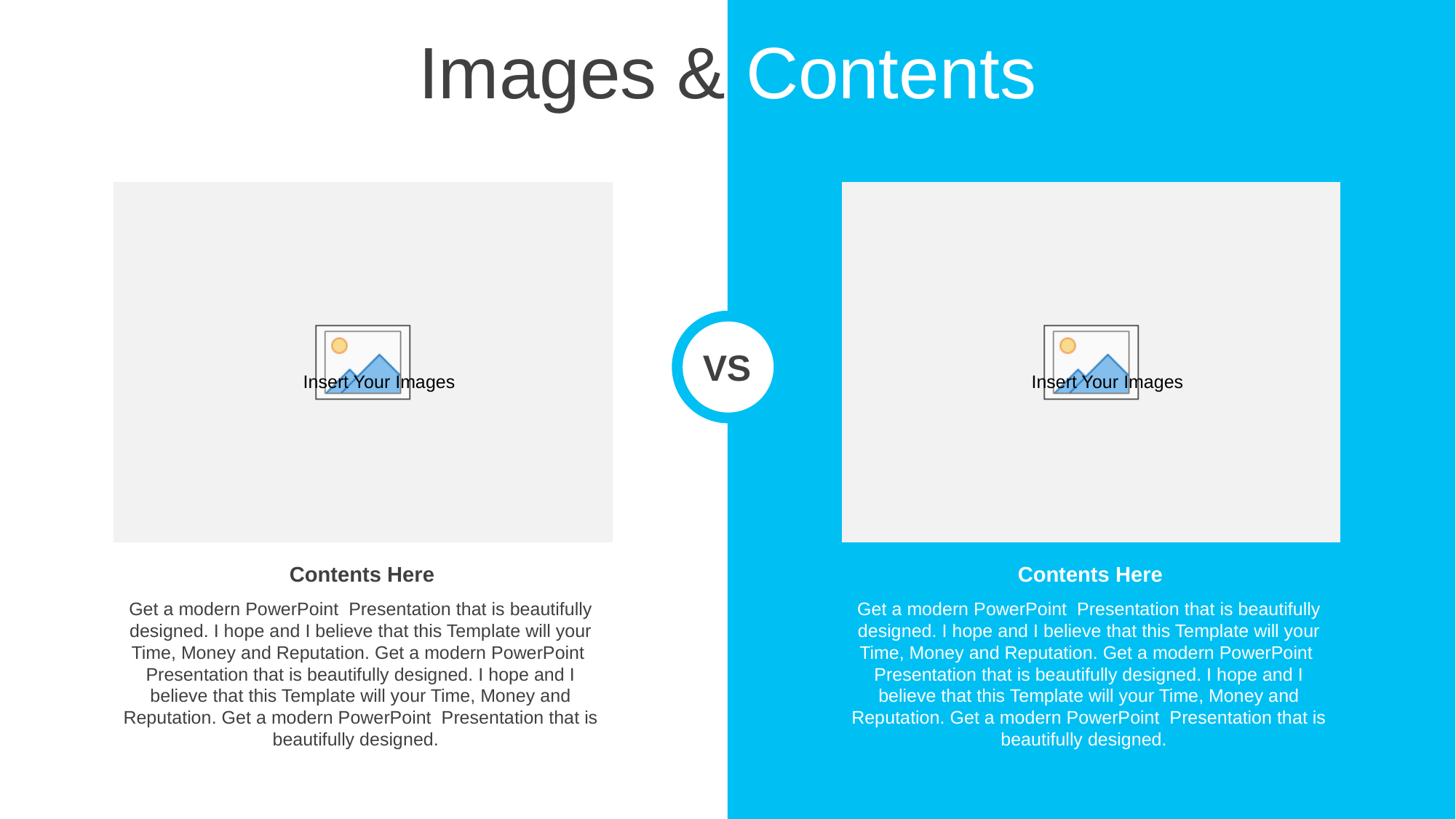

# Images & Contents

VS
Contents Here
Get a modern PowerPoint  Presentation that is beautifully designed. I hope and I believe that this Template will your Time, Money and Reputation. Get a modern PowerPoint  Presentation that is beautifully designed. I hope and I believe that this Template will your Time, Money and Reputation. Get a modern PowerPoint  Presentation that is beautifully designed.
Contents Here
Get a modern PowerPoint  Presentation that is beautifully designed. I hope and I believe that this Template will your Time, Money and Reputation. Get a modern PowerPoint  Presentation that is beautifully designed. I hope and I believe that this Template will your Time, Money and Reputation. Get a modern PowerPoint  Presentation that is beautifully designed.